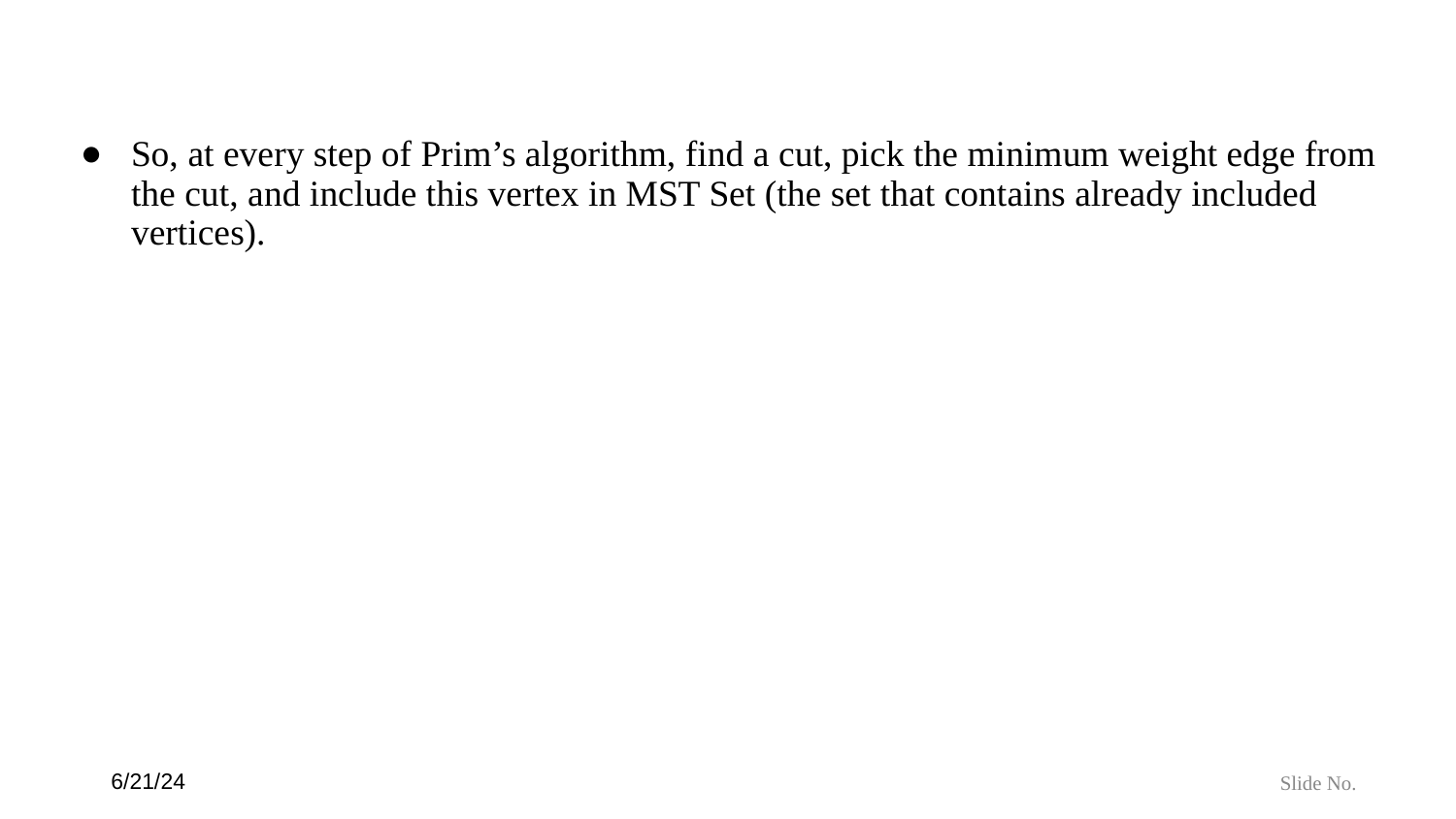

#
So, at every step of Prim’s algorithm, find a cut, pick the minimum weight edge from the cut, and include this vertex in MST Set (the set that contains already included vertices).

6/21/24
Slide No.